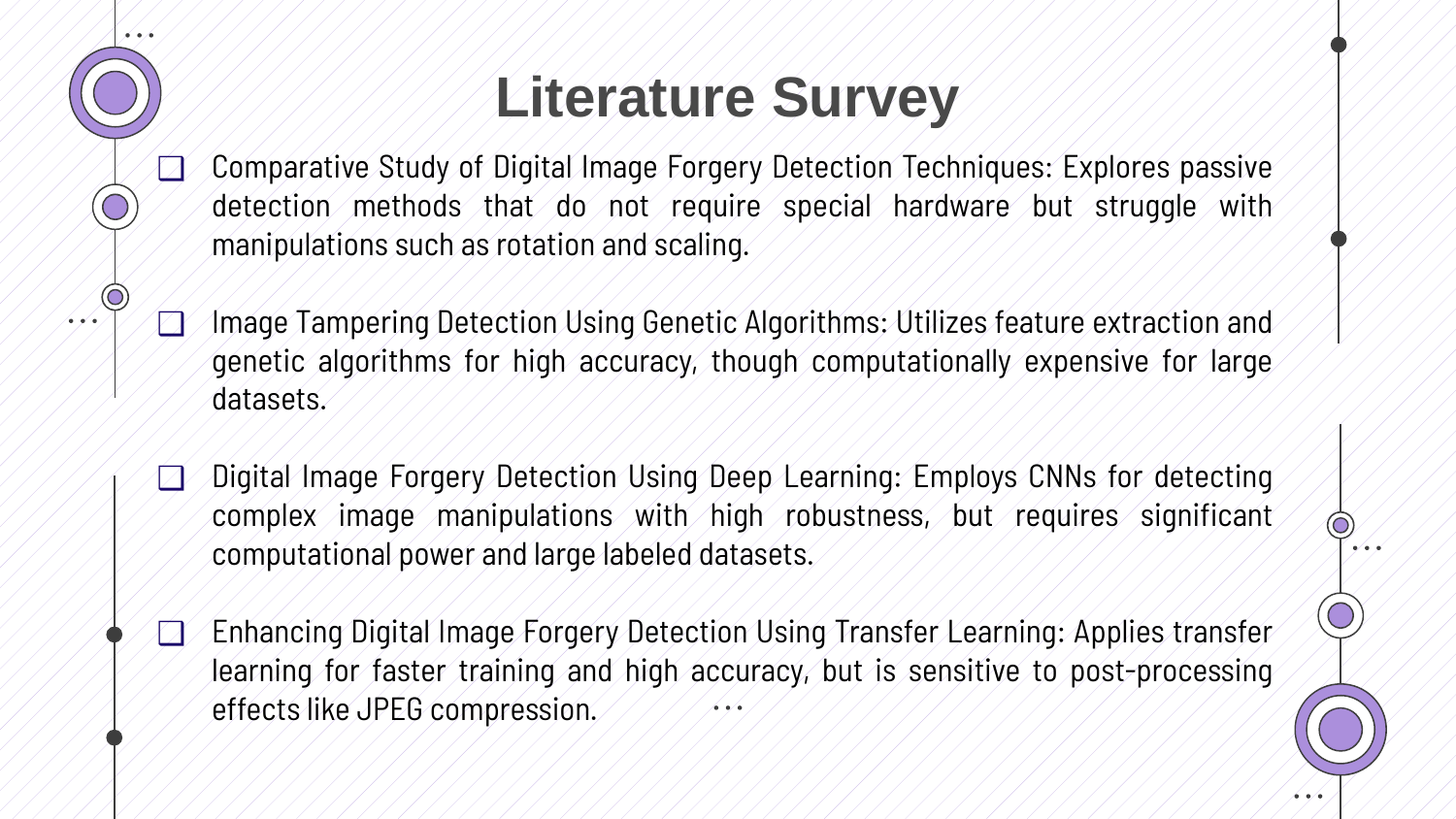

# Literature Survey
Comparative Study of Digital Image Forgery Detection Techniques: Explores passive detection methods that do not require special hardware but struggle with manipulations such as rotation and scaling.

Image Tampering Detection Using Genetic Algorithms: Utilizes feature extraction and genetic algorithms for high accuracy, though computationally expensive for large datasets.

Digital Image Forgery Detection Using Deep Learning: Employs CNNs for detecting complex image manipulations with high robustness, but requires significant computational power and large labeled datasets.

Enhancing Digital Image Forgery Detection Using Transfer Learning: Applies transfer learning for faster training and high accuracy, but is sensitive to post-processing effects like JPEG compression.